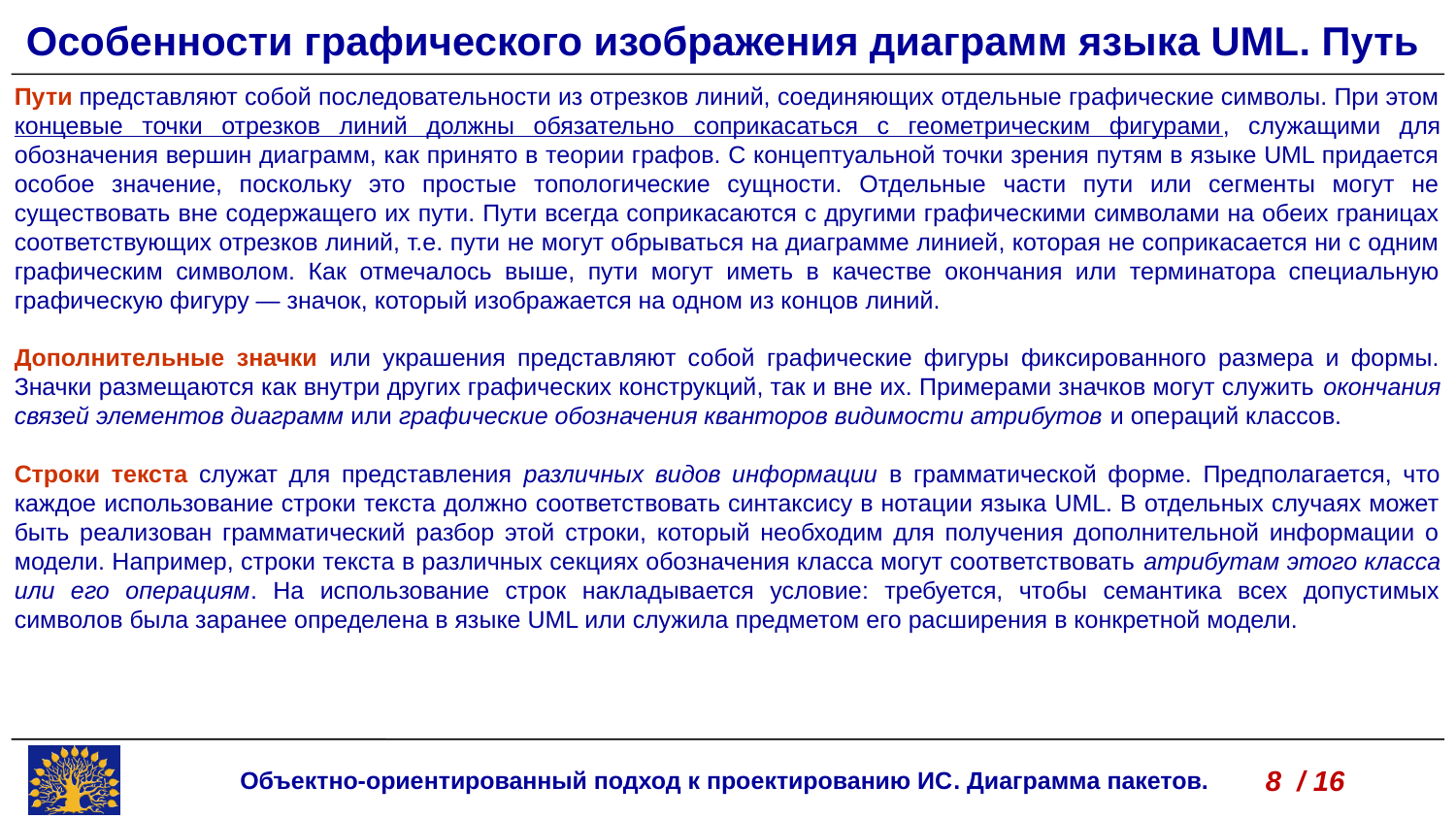

Особенности графического изображения диаграмм языка UML. Путь
Пути представляют собой последовательности из отрезков линий, соединяющих отдельные графические символы. При этом концевые точки отрезков линий должны обязательно соприкасаться с геометрическим фигурами, служащими для обозначения вершин диаграмм, как принято в теории графов. С концептуальной точки зрения путям в языке UML придается особое значение, поскольку это простые топологические сущности. Отдельные части пути или сегменты могут не существовать вне содержащего их пути. Пути всегда соприкасаются с другими графическими символами на обеих границах соответствующих отрезков линий, т.е. пути не могут обрываться на диаграмме линией, которая не соприкасается ни с одним графическим символом. Как отмечалось выше, пути могут иметь в качестве окончания или терминатора специальную графическую фигуру — значок, который изображается на одном из концов линий.

Дополнительные значки или украшения представляют собой графические фигуры фиксированного размера и формы. Значки размещаются как внутри других графических конструкций, так и вне их. Примерами значков могут служить окончания связей элементов диаграмм или графические обозначения кванторов видимости атрибутов и операций классов.

Строки текста служат для представления различных видов информации в грамматической форме. Предполагается, что каждое использование строки текста должно соответствовать синтаксису в нотации языка UML. В отдельных случаях может быть реализован грамматический разбор этой строки, который необходим для получения дополнительной информации о модели. Например, строки текста в различных секциях обозначения класса могут соответствовать атрибутам этого класса или его операциям. На использование строк накладывается условие: требуется, чтобы семантика всех допустимых символов была заранее определена в языке UML или служила предметом его расширения в конкретной модели.